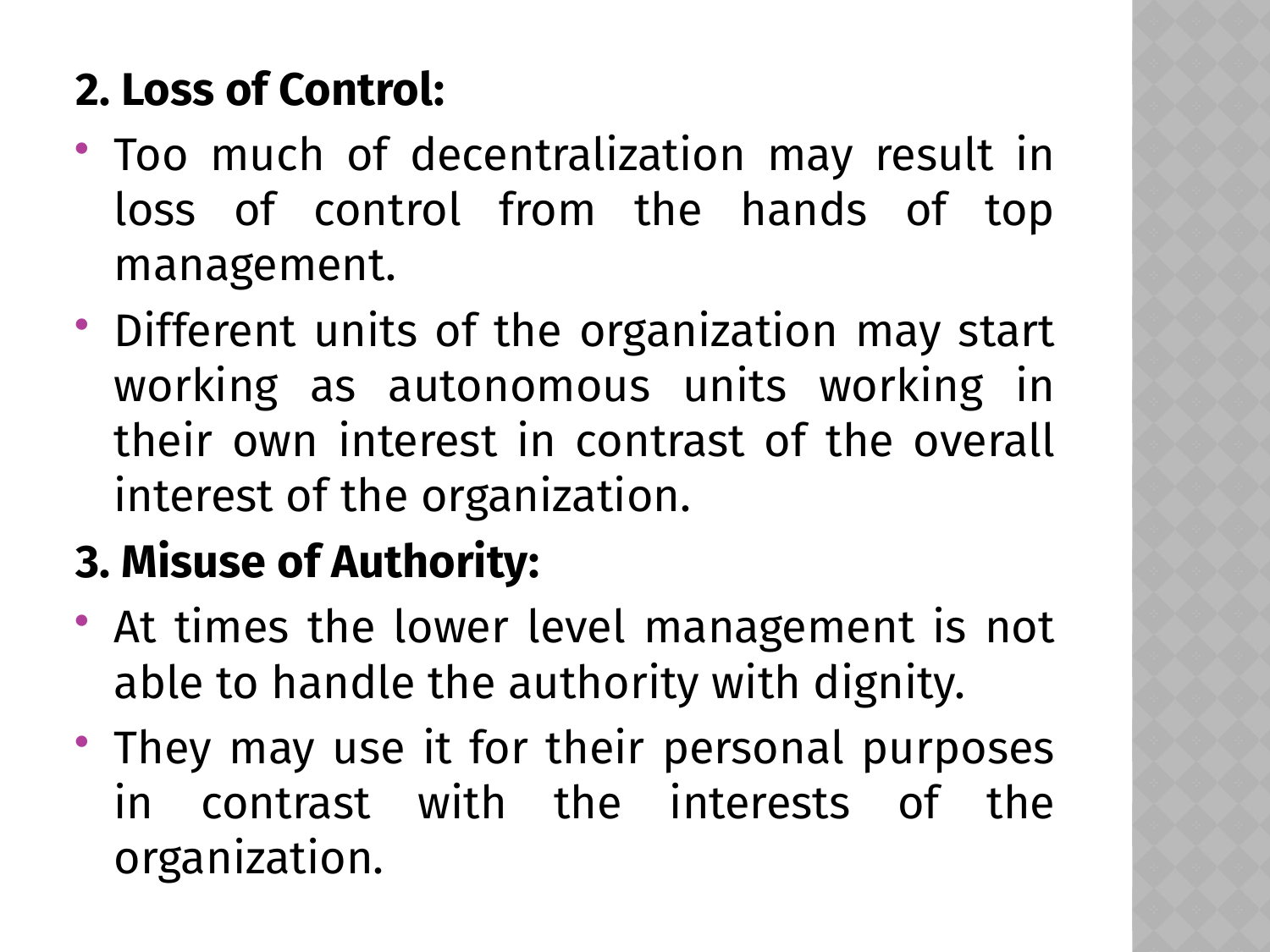

2. Loss of Control:
Too much of decentralization may result in loss of control from the hands of top management.
Different units of the organization may start working as autonomous units working in their own interest in contrast of the overall interest of the organization.
3. Misuse of Authority:
At times the lower level management is not able to handle the authority with dignity.
They may use it for their personal purposes in contrast with the interests of the organization.